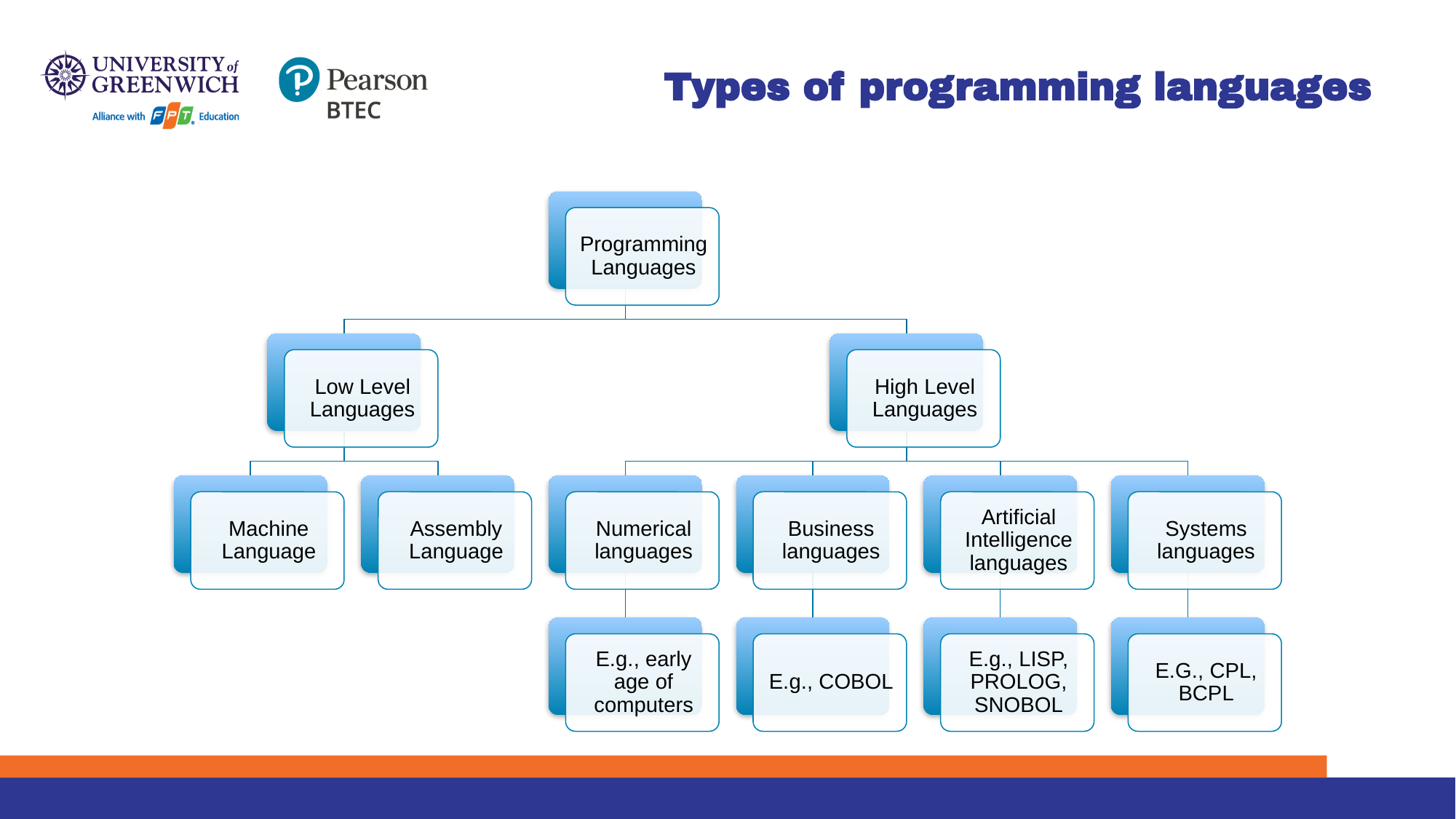

# Types of programming languages
Programming Languages
Low Level Languages
Machine Language
Assembly Language
High Level Languages
Numerical languages
E.g., early age of computers
Business languages
E.g., COBOL
Artificial Intelligence languages
E.g., LISP, PROLOG, SNOBOL
Systems languages
E.G., CPL, BCPL